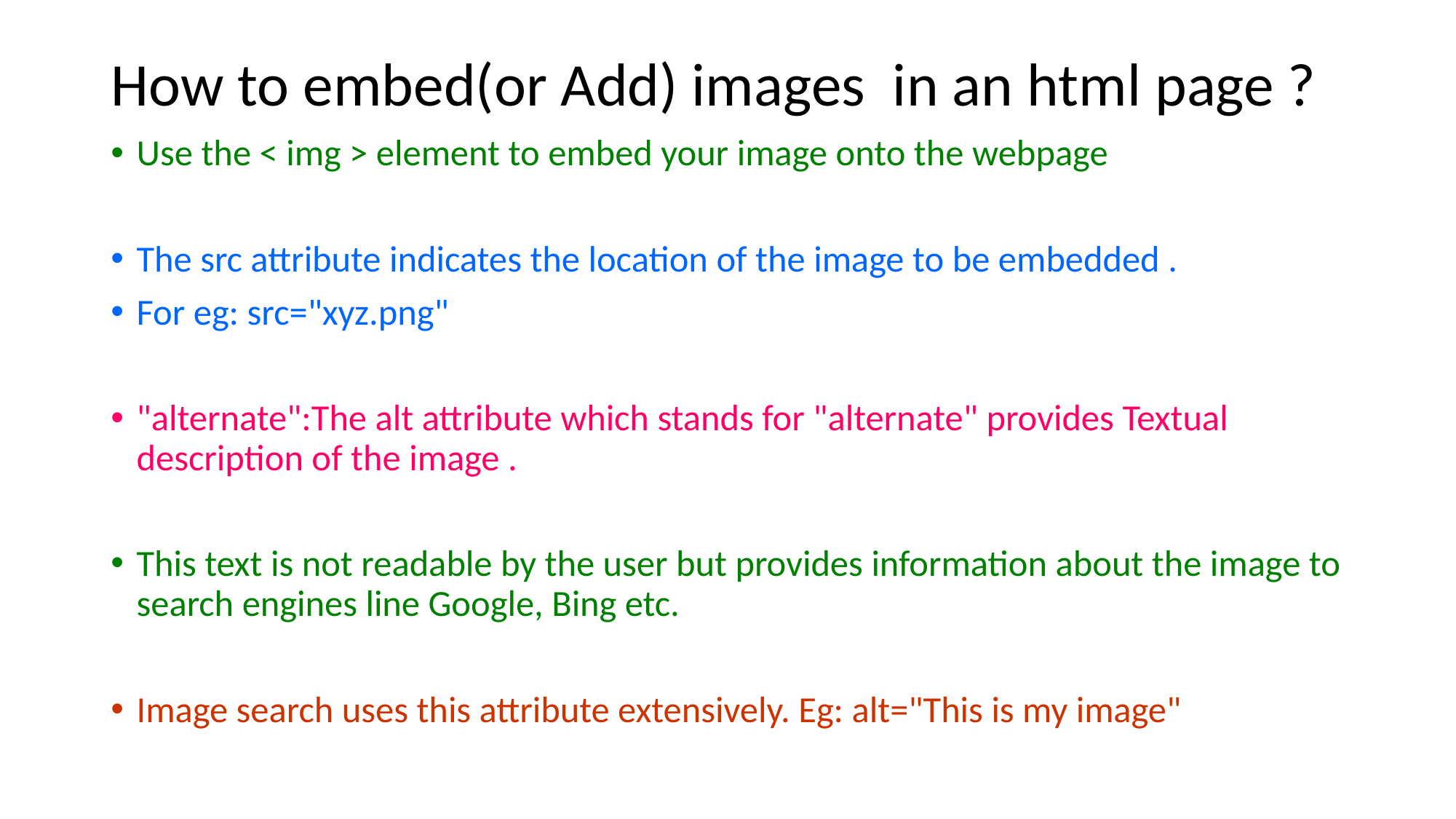

# How to embed(or Add) images  in an html page ?
Use the < img > element to embed your image onto the webpage

The src attribute indicates the location of the image to be embedded .
For eg: src="xyz.png"

"alternate":The alt attribute which stands for "alternate" provides Textual description of the image .

This text is not readable by the user but provides information about the image to search engines line Google, Bing etc.

Image search uses this attribute extensively. Eg: alt="This is my image"